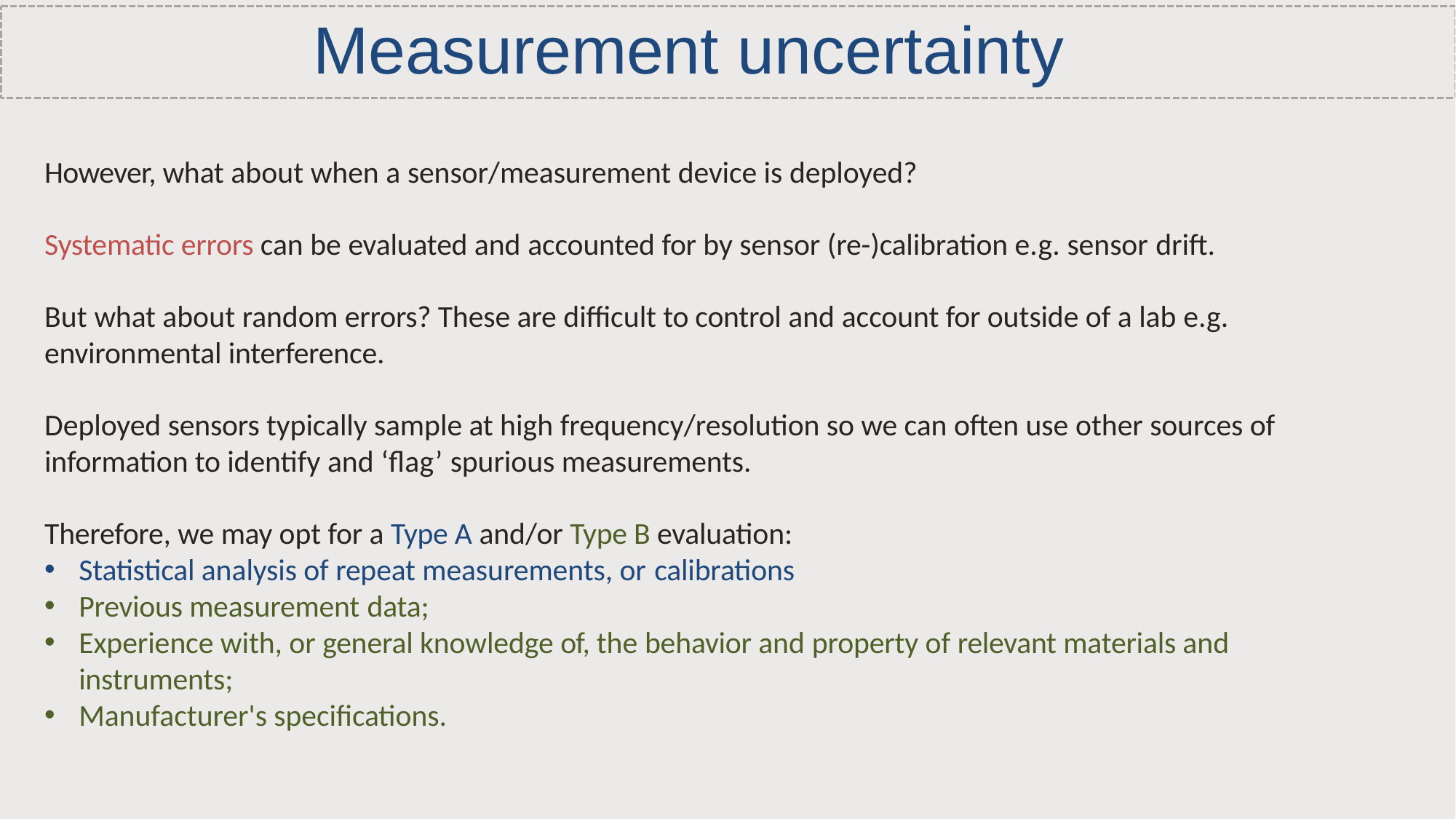

# Measurement uncertainty
However, what about when a sensor/measurement device is deployed?

Systematic errors can be evaluated and accounted for by sensor (re-)calibration e.g. sensor drift.

But what about random errors? These are difficult to control and account for outside of a lab e.g.  environmental interference.

Deployed sensors typically sample at high frequency/resolution so we can often use other sources of  information to identify and ‘flag’ spurious measurements.

Therefore, we may opt for a Type A and/or Type B evaluation:
Statistical analysis of repeat measurements, or calibrations
Previous measurement data;
Experience with, or general knowledge of, the behavior and property of relevant materials and  instruments;
Manufacturer's specifications.